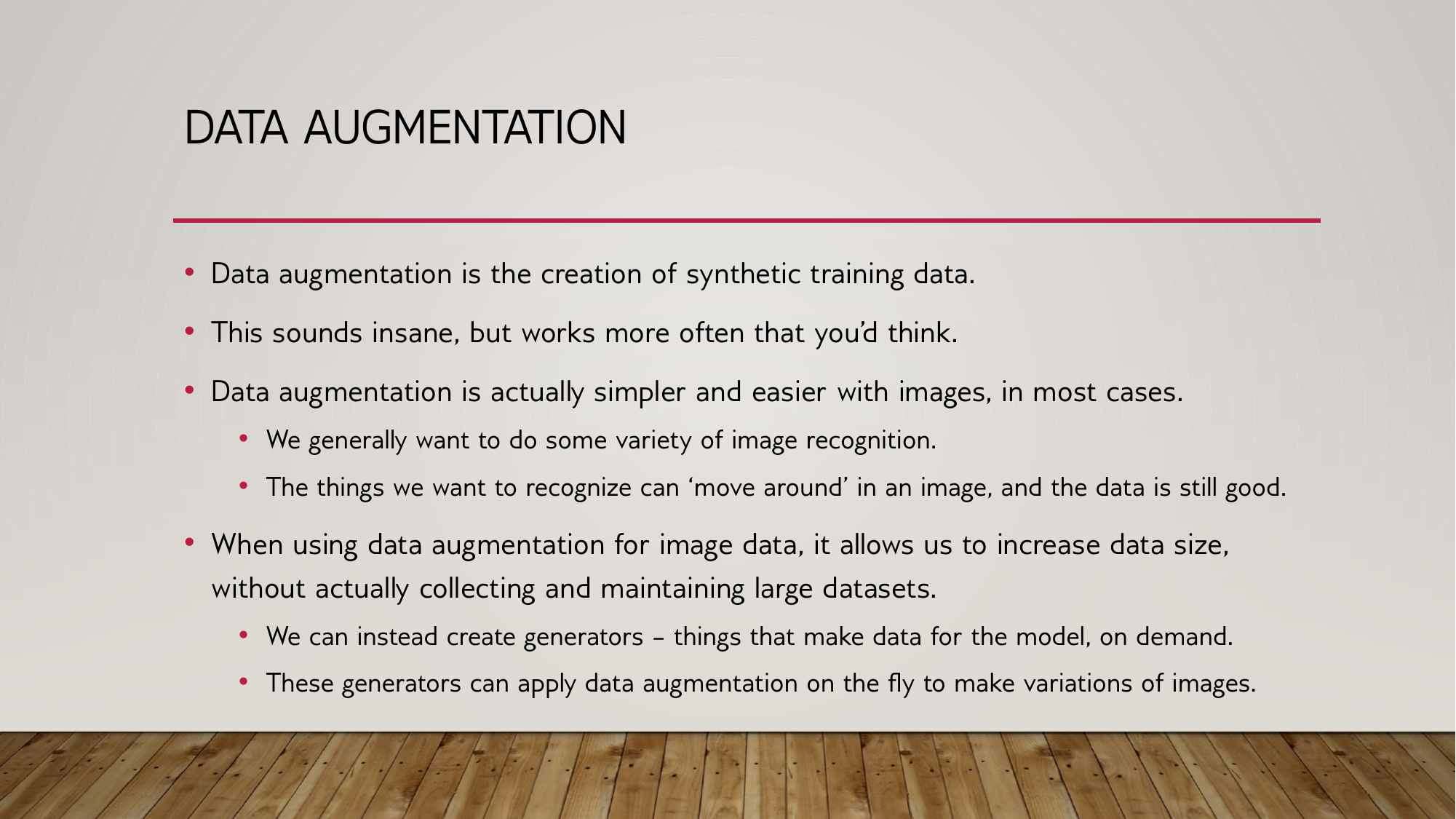

# Data Augmentation
Data augmentation is the creation of synthetic training data.
This sounds insane, but works more often that you’d think.
Data augmentation is actually simpler and easier with images, in most cases.
We generally want to do some variety of image recognition.
The things we want to recognize can ‘move around’ in an image, and the data is still good.
When using data augmentation for image data, it allows us to increase data size, without actually collecting and maintaining large datasets.
We can instead create generators – things that make data for the model, on demand.
These generators can apply data augmentation on the fly to make variations of images.